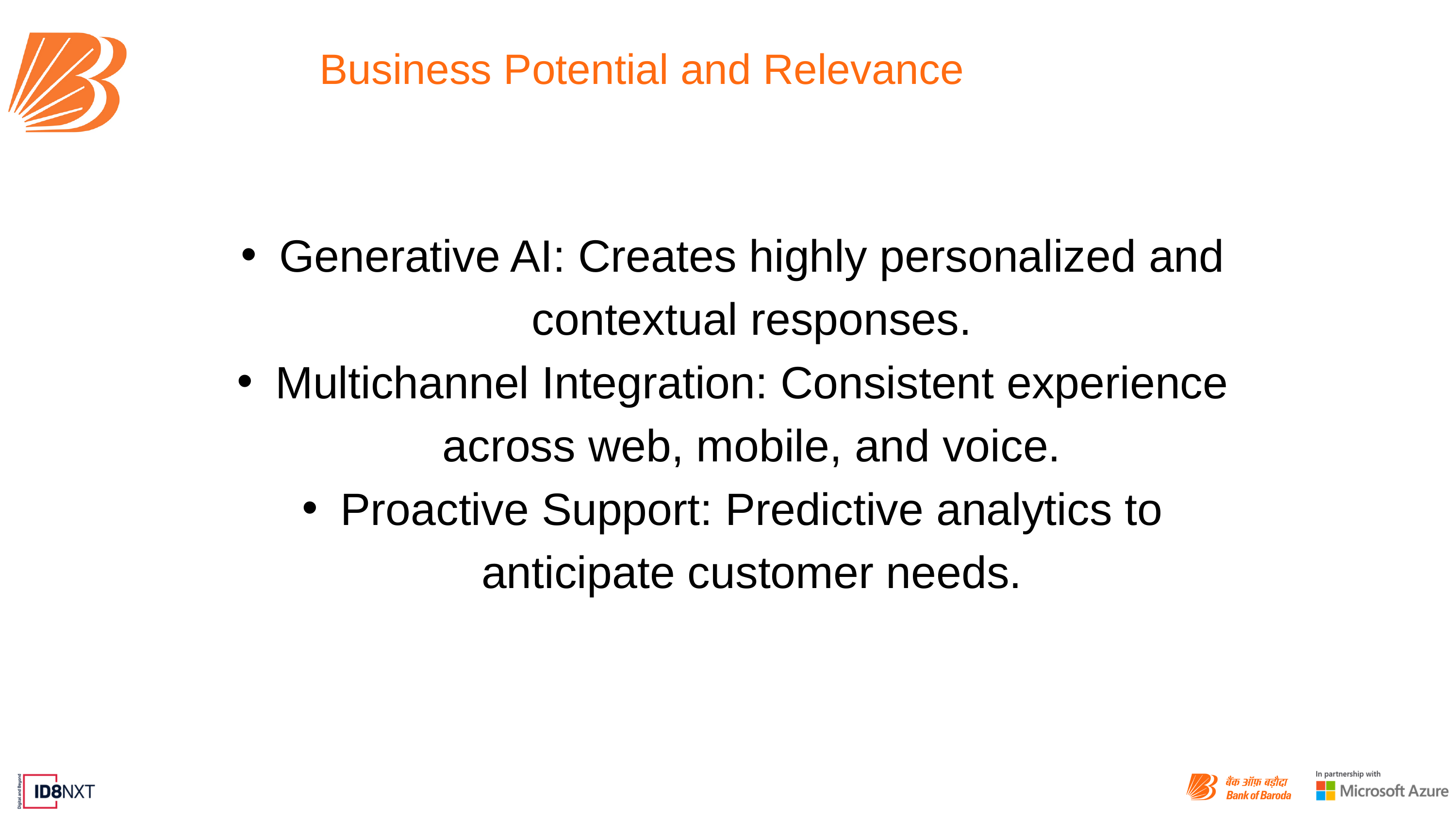

Business Potential and Relevance

Generative AI: Creates highly personalized and contextual responses.
Multichannel Integration: Consistent experience across web, mobile, and voice.
Proactive Support: Predictive analytics to anticipate customer needs.